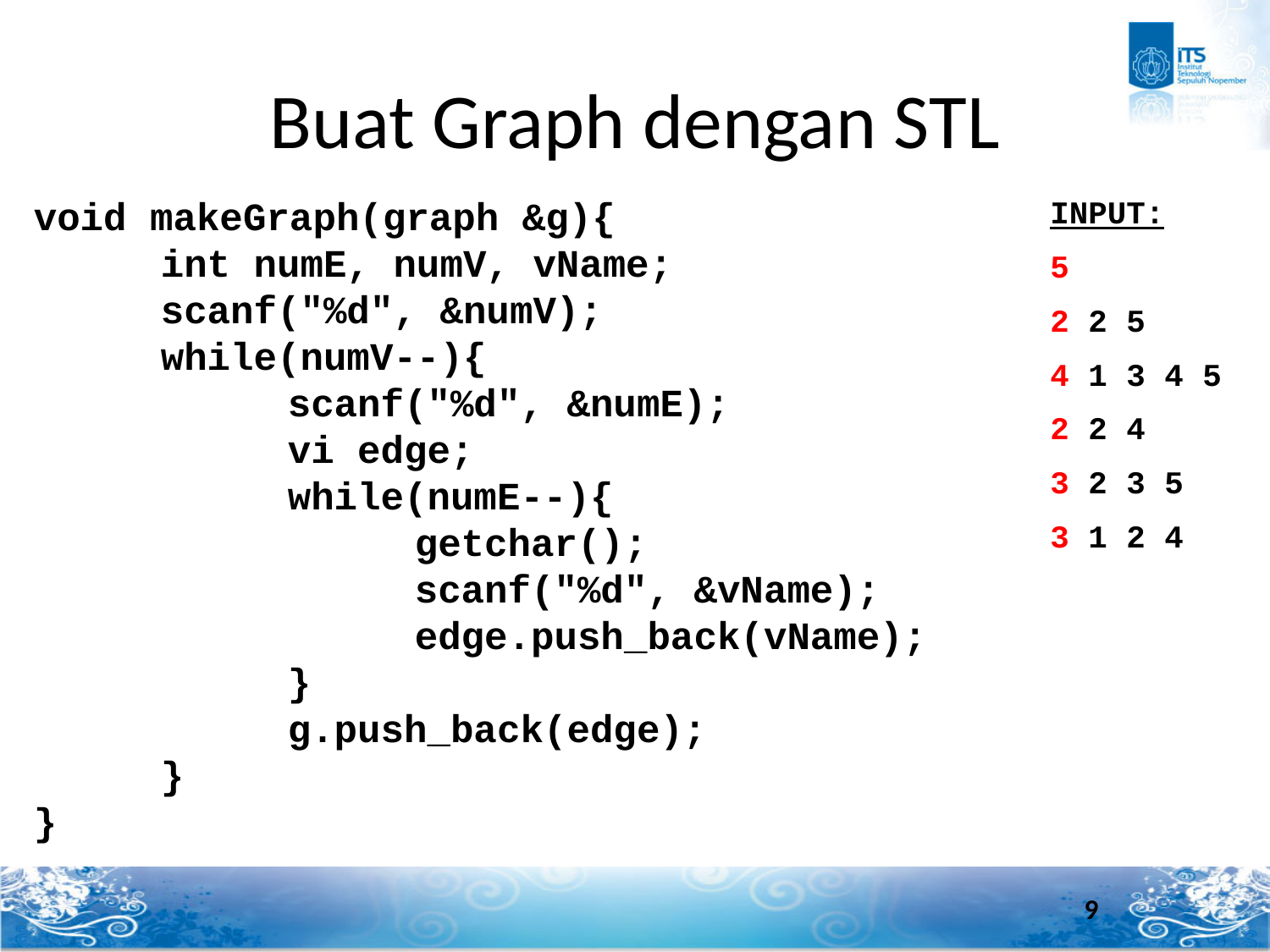

# Buat Graph dengan STL
void makeGraph(graph &g){
	int numE, numV, vName;
	scanf("%d", &numV);
	while(numV--){
		scanf("%d", &numE);
		vi edge;
		while(numE--){
			getchar();
			scanf("%d", &vName);
			edge.push_back(vName);
		}
		g.push_back(edge);
	}
}
INPUT:
5
2 2 5
4 1 3 4 5
2 2 4
3 2 3 5
3 1 2 4
9